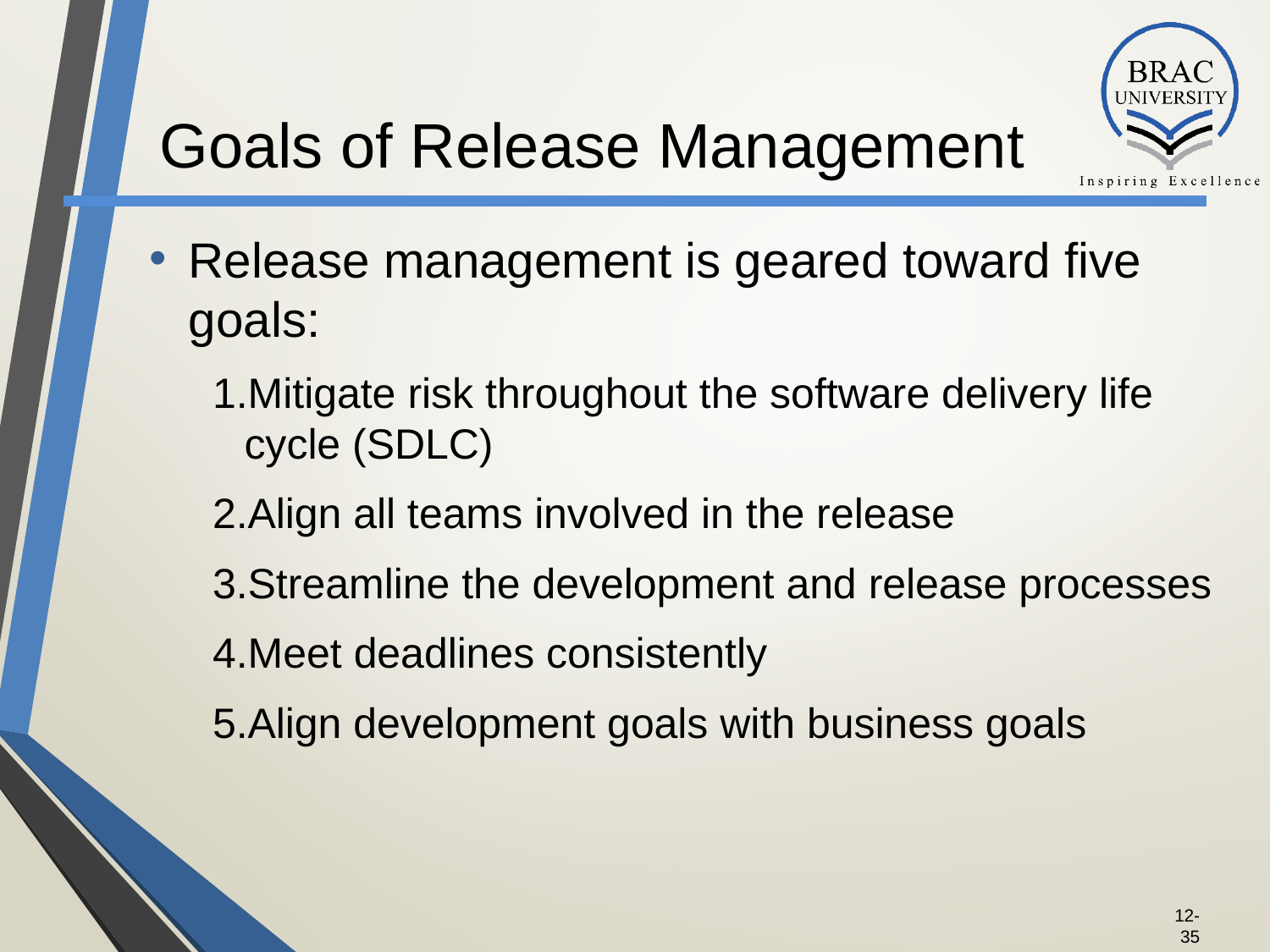

# Goals of Release Management
Release management is geared toward five goals:
Mitigate risk throughout the software delivery life cycle (SDLC)
Align all teams involved in the release
Streamline the development and release processes
Meet deadlines consistently
Align development goals with business goals

12-35